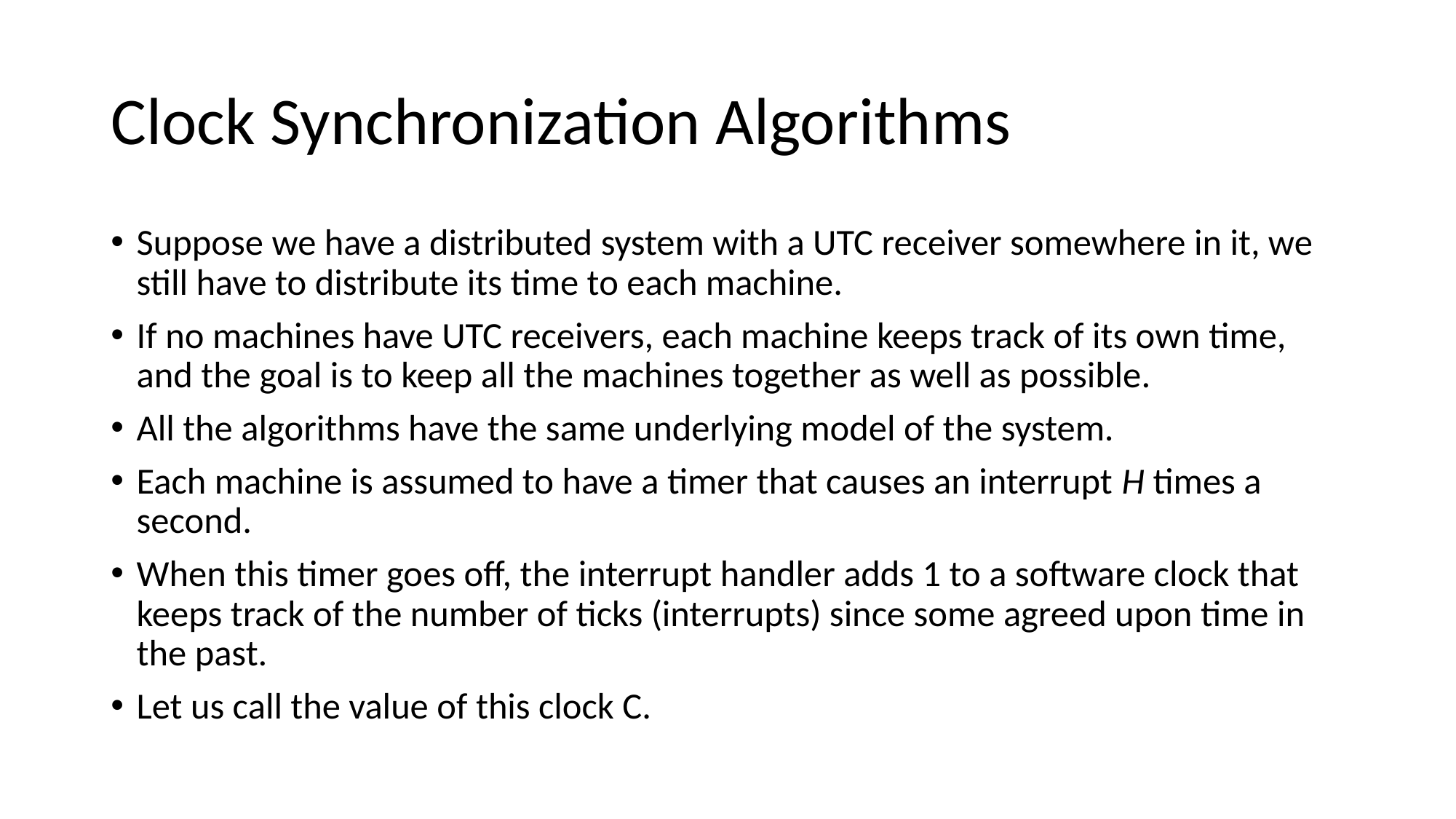

# Clock Synchronization Algorithms
Suppose we have a distributed system with a UTC receiver somewhere in it, we still have to distribute its time to each machine.
If no machines have UTC receivers, each machine keeps track of its own time, and the goal is to keep all the machines together as well as possible.
All the algorithms have the same underlying model of the system.
Each machine is assumed to have a timer that causes an interrupt H times a second.
When this timer goes off, the interrupt handler adds 1 to a software clock that keeps track of the number of ticks (interrupts) since some agreed upon time in the past.
Let us call the value of this clock C.